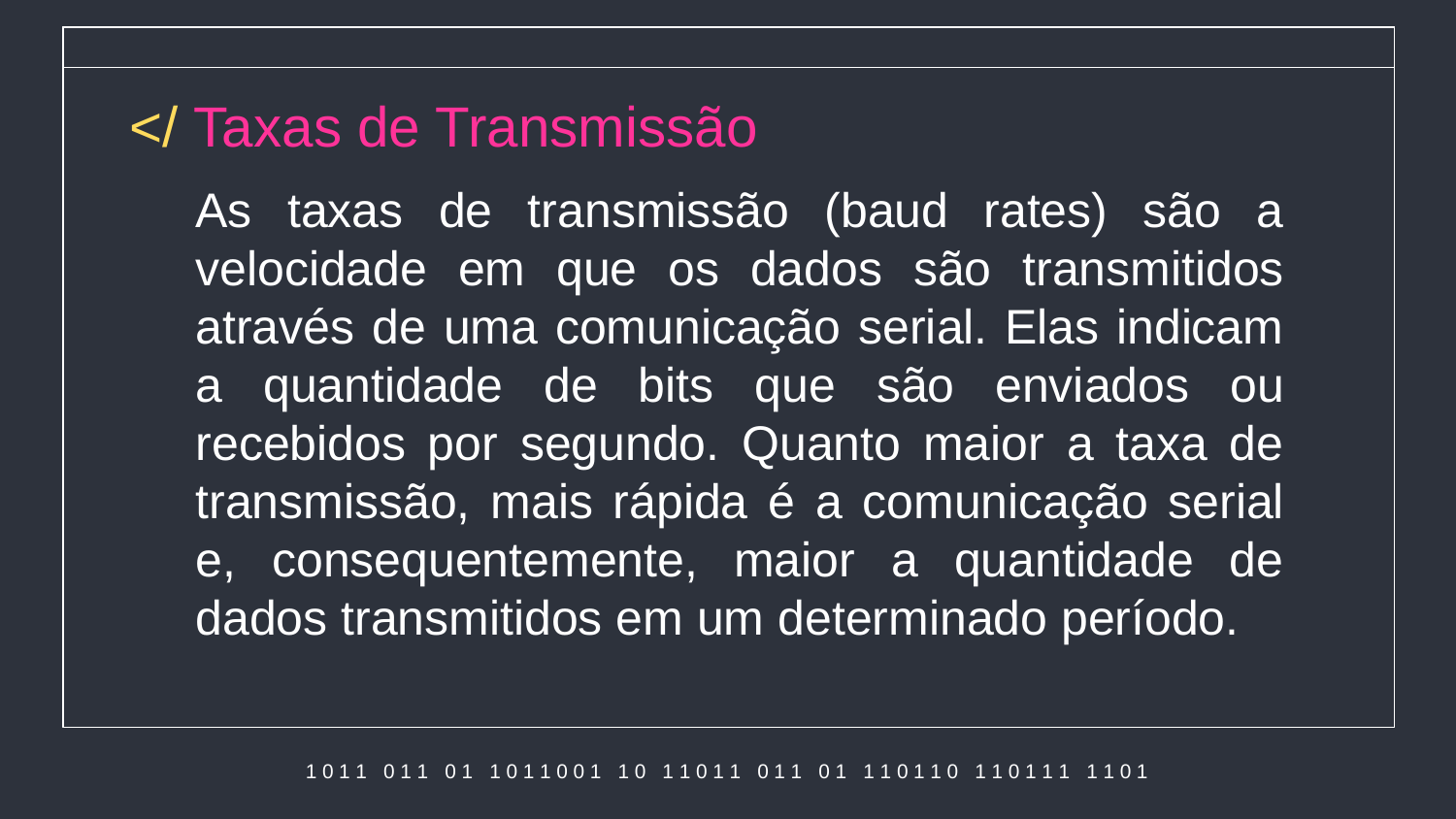

# </ Taxas de Transmissão
As taxas de transmissão (baud rates) são a velocidade em que os dados são transmitidos através de uma comunicação serial. Elas indicam a quantidade de bits que são enviados ou recebidos por segundo. Quanto maior a taxa de transmissão, mais rápida é a comunicação serial e, consequentemente, maior a quantidade de dados transmitidos em um determinado período.